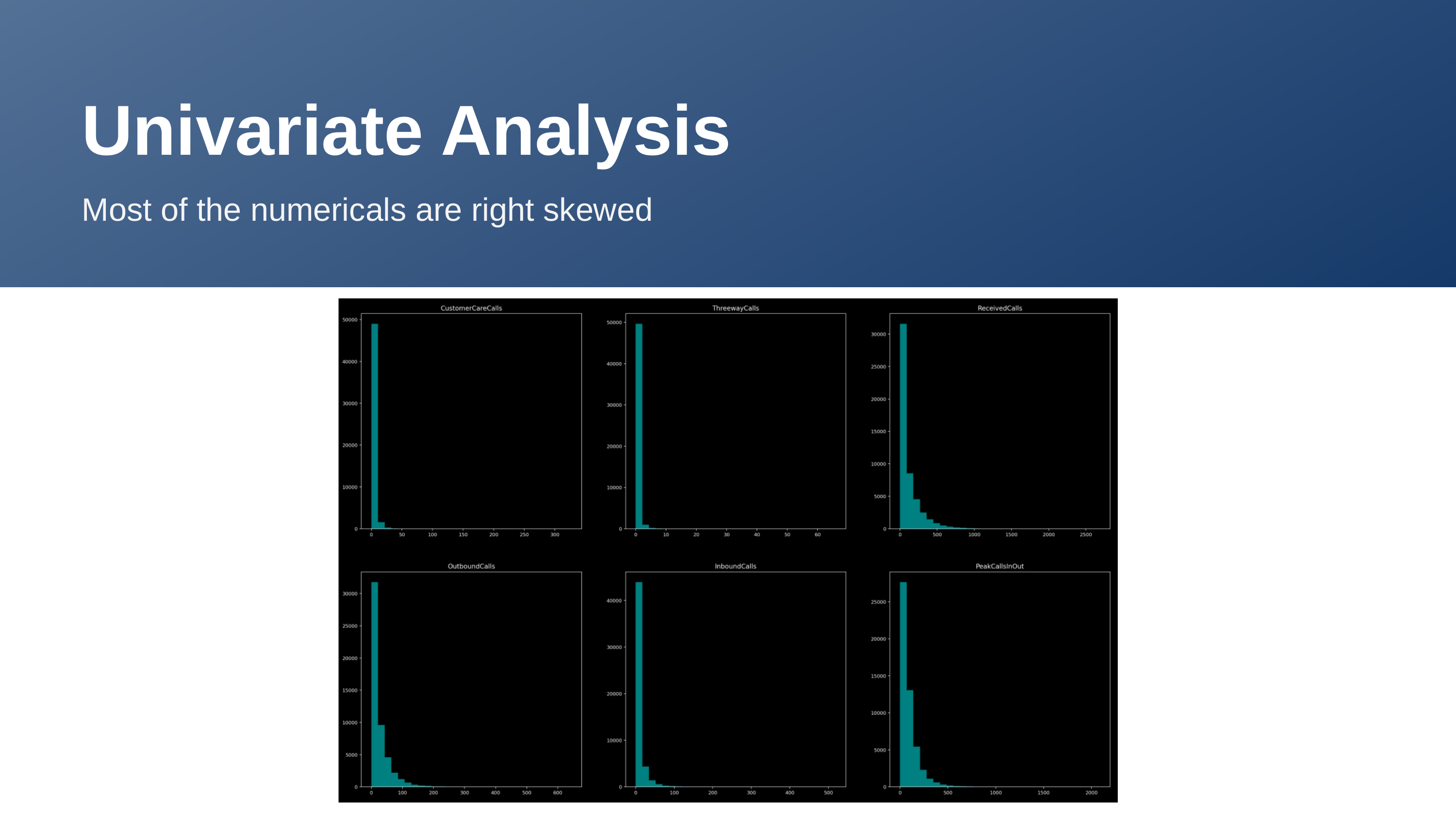

Univariate Analysis
Most of the numericals are right skewed